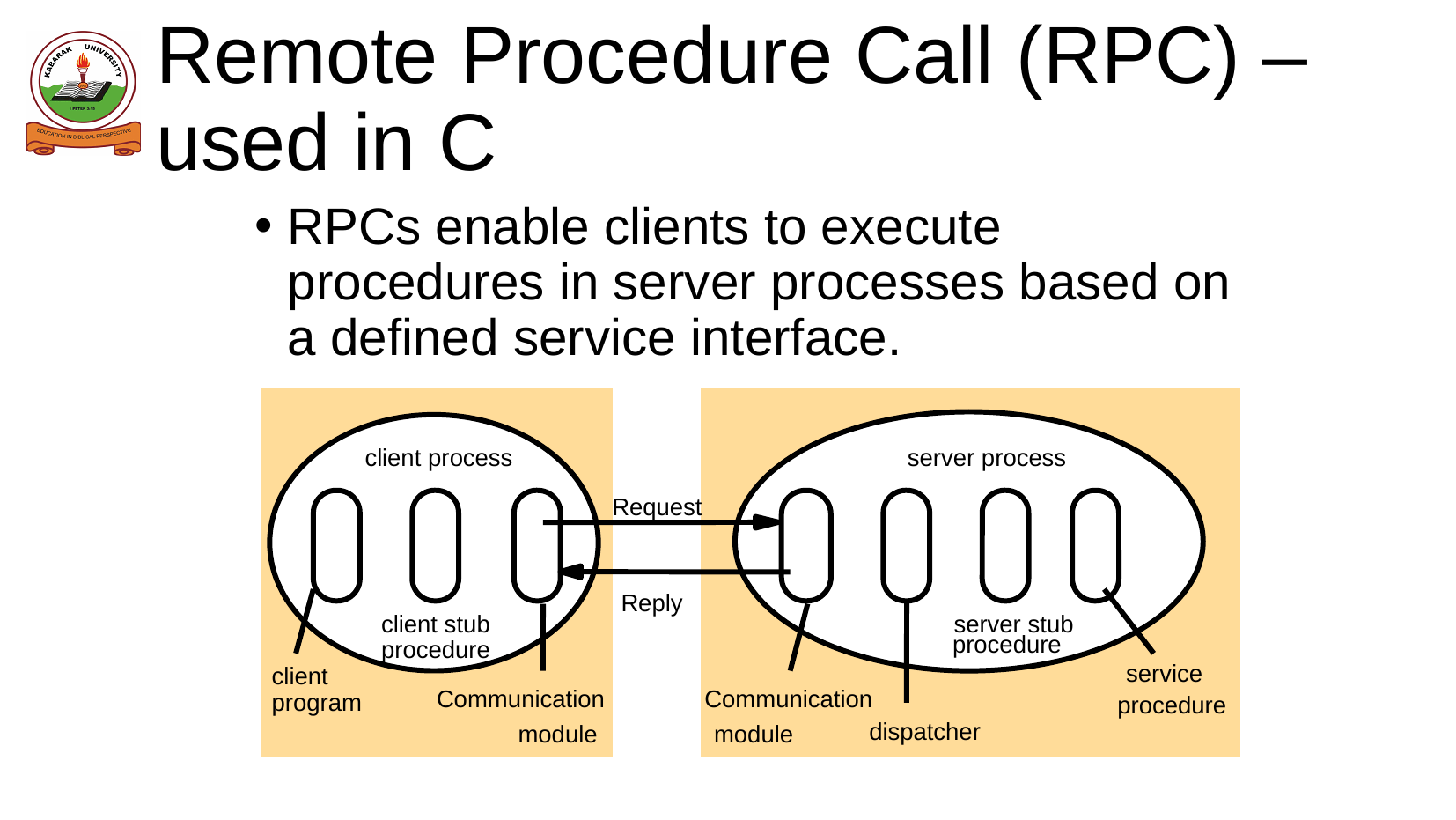

# Remote Procedure Call (RPC) – used in C
RPCs enable clients to execute procedures in server processes based on a defined service interface.

client process
server process

Request

Reply

client stub
server stub
procedure
procedure
service
client
Communication
Communication
program
procedure
dispatcher
 module
 module